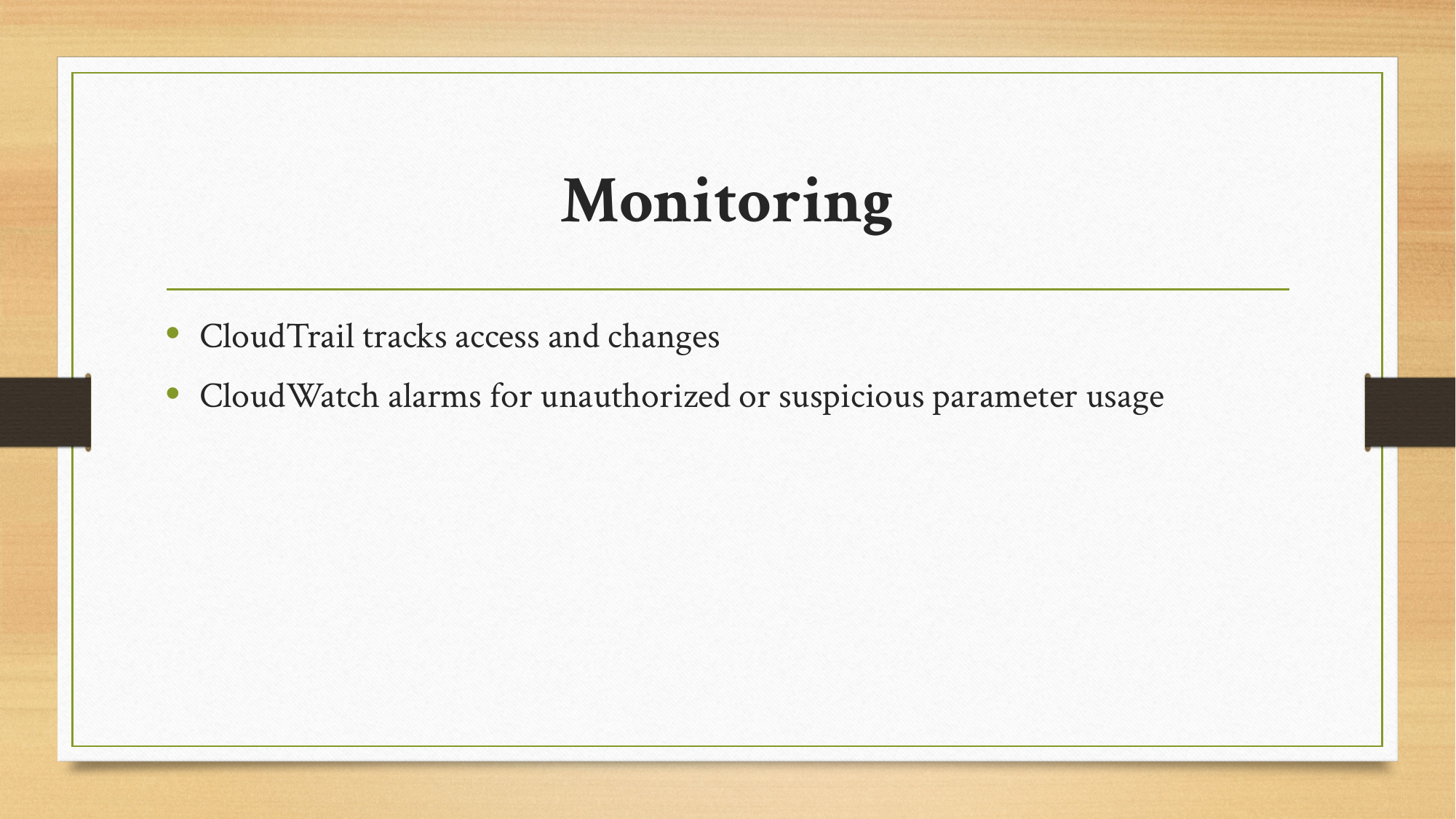

# Monitoring
CloudTrail tracks access and changes
CloudWatch alarms for unauthorized or suspicious parameter usage